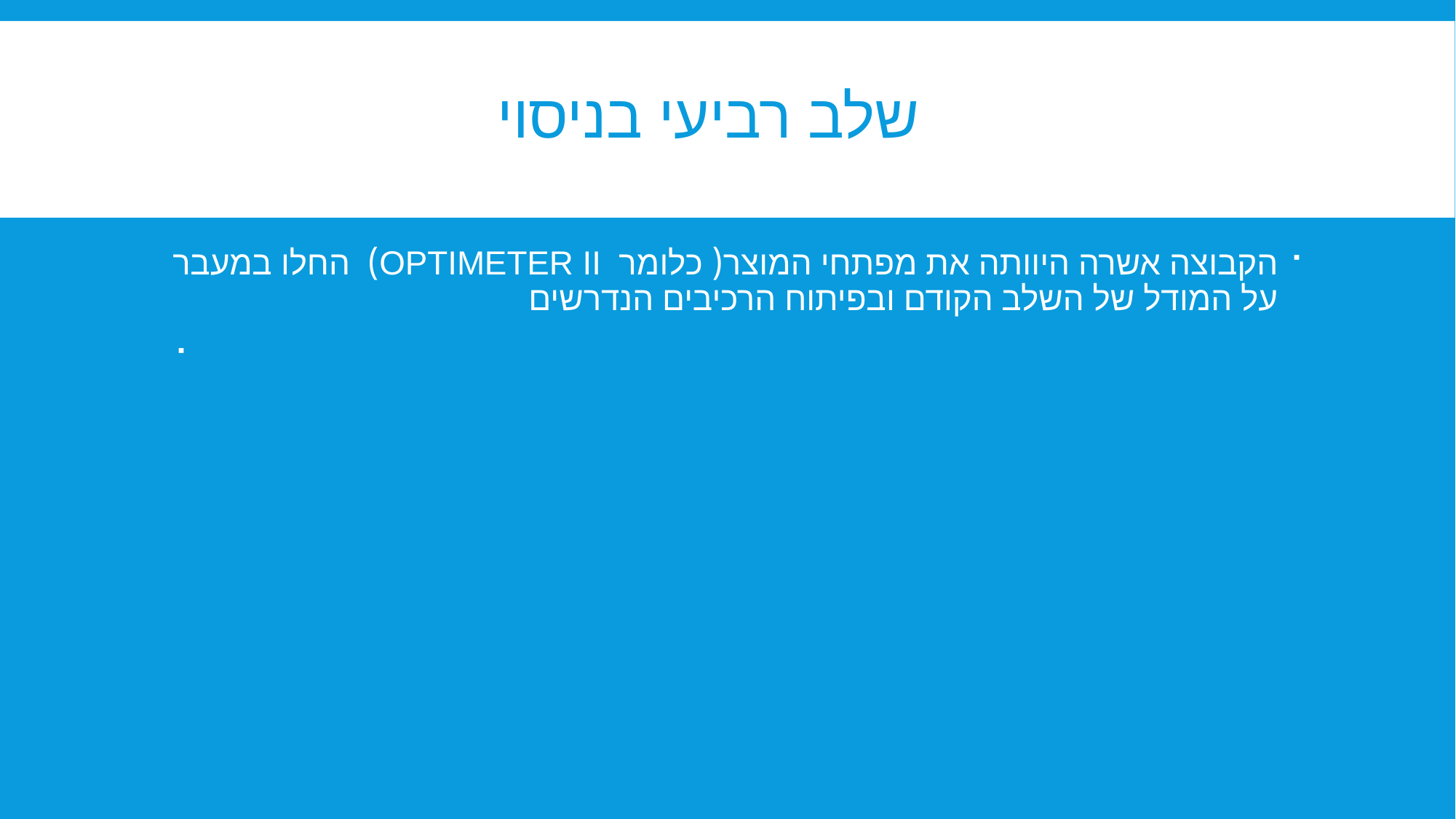

# שלב רביעי בניסוי
הקבוצה אשרה היוותה את מפתחי המוצר( כלומר  OPTIMETER II)  החלו במעבר על המודל של השלב הקודם ובפיתוח הרכיבים הנדרשים